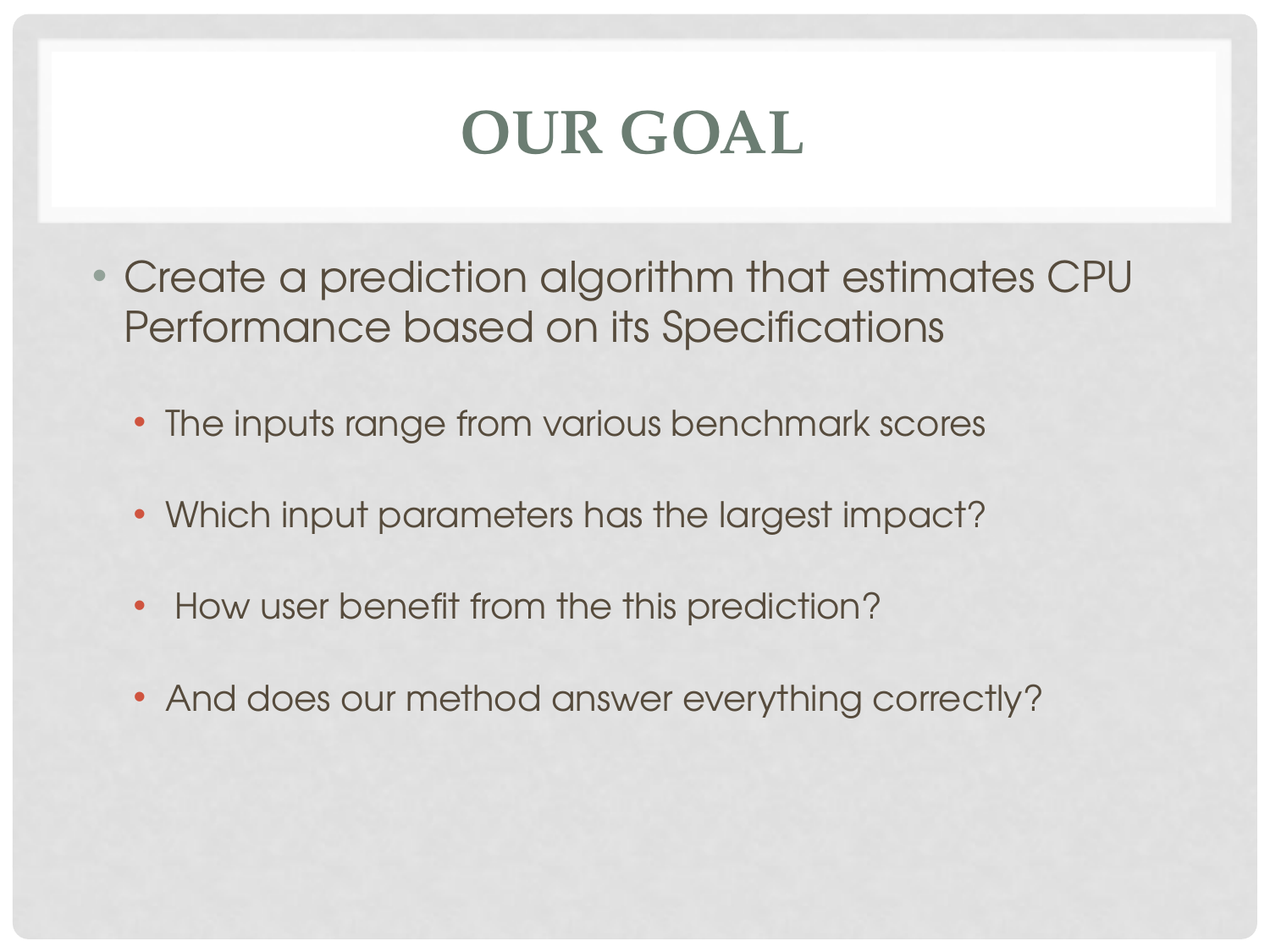

# Our Goal
Create a prediction algorithm that estimates CPU Performance based on its Specifications
The inputs range from various benchmark scores
Which input parameters has the largest impact?
 How user benefit from the this prediction?
And does our method answer everything correctly?